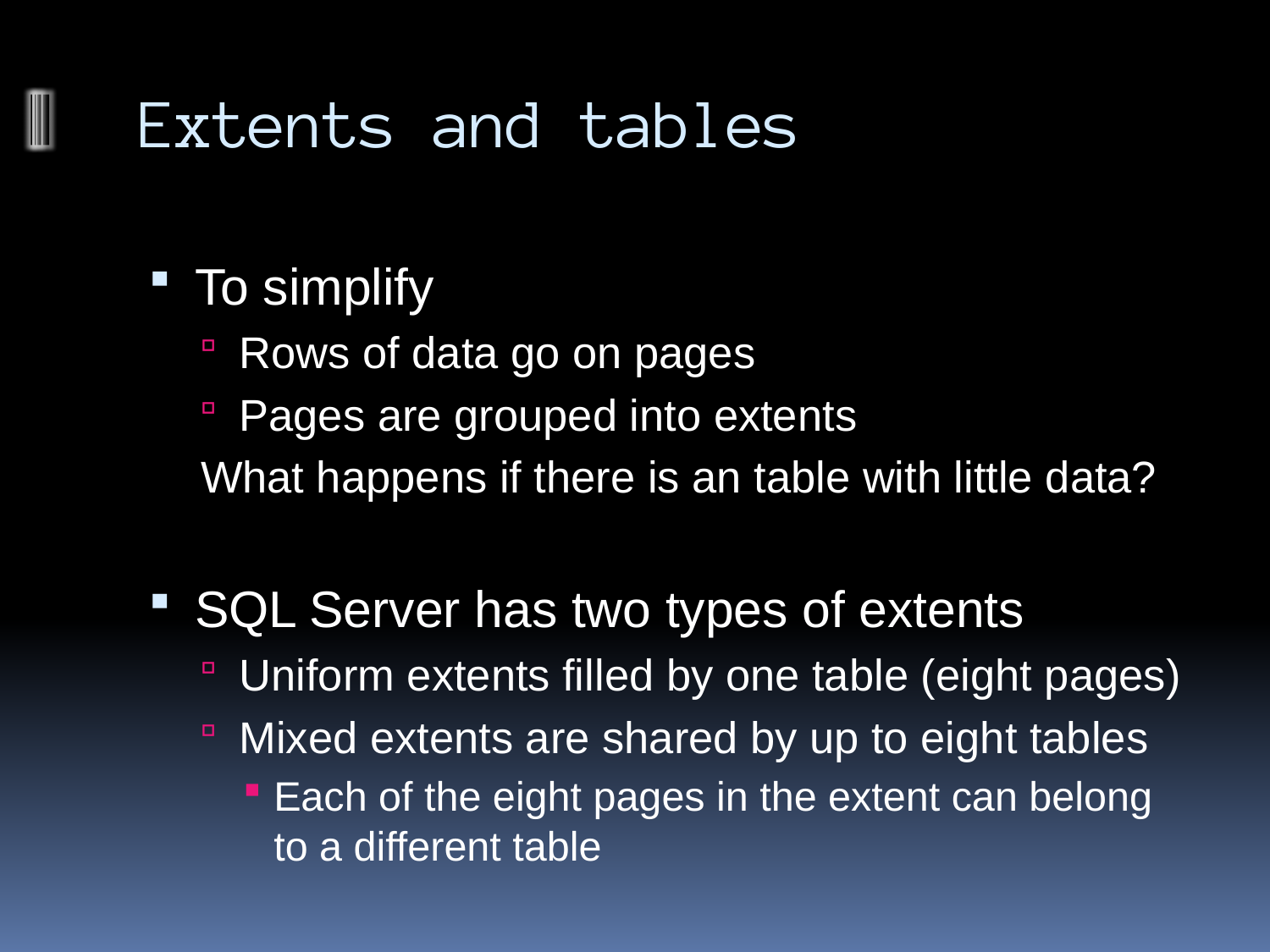

# Extents and tables
To simplify
Rows of data go on pages
Pages are grouped into extents
What happens if there is an table with little data?

SQL Server has two types of extents
Uniform extents filled by one table (eight pages)
Mixed extents are shared by up to eight tables
Each of the eight pages in the extent can belong to a different table